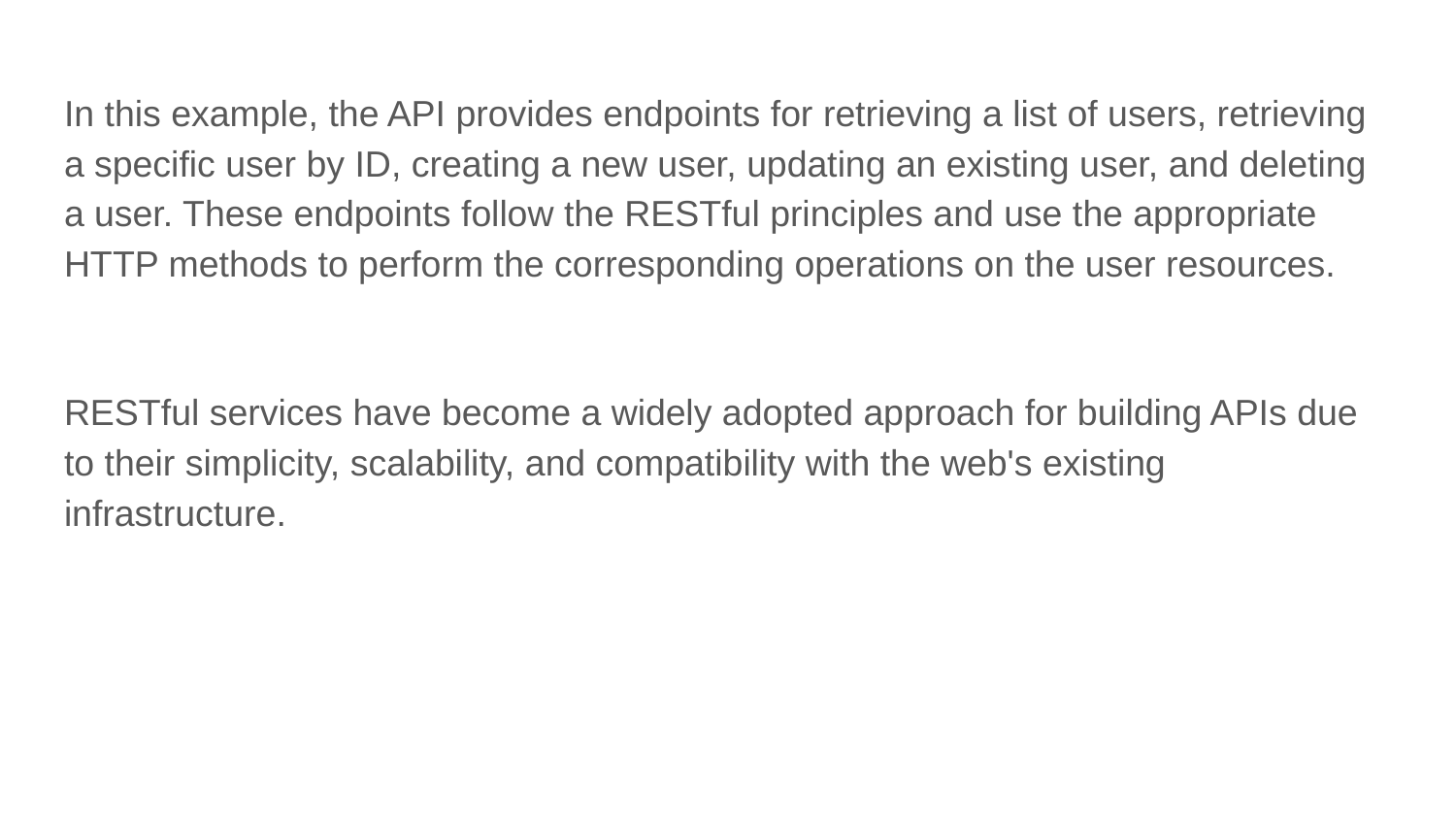

In this example, the API provides endpoints for retrieving a list of users, retrieving a specific user by ID, creating a new user, updating an existing user, and deleting a user. These endpoints follow the RESTful principles and use the appropriate HTTP methods to perform the corresponding operations on the user resources.

RESTful services have become a widely adopted approach for building APIs due to their simplicity, scalability, and compatibility with the web's existing infrastructure.